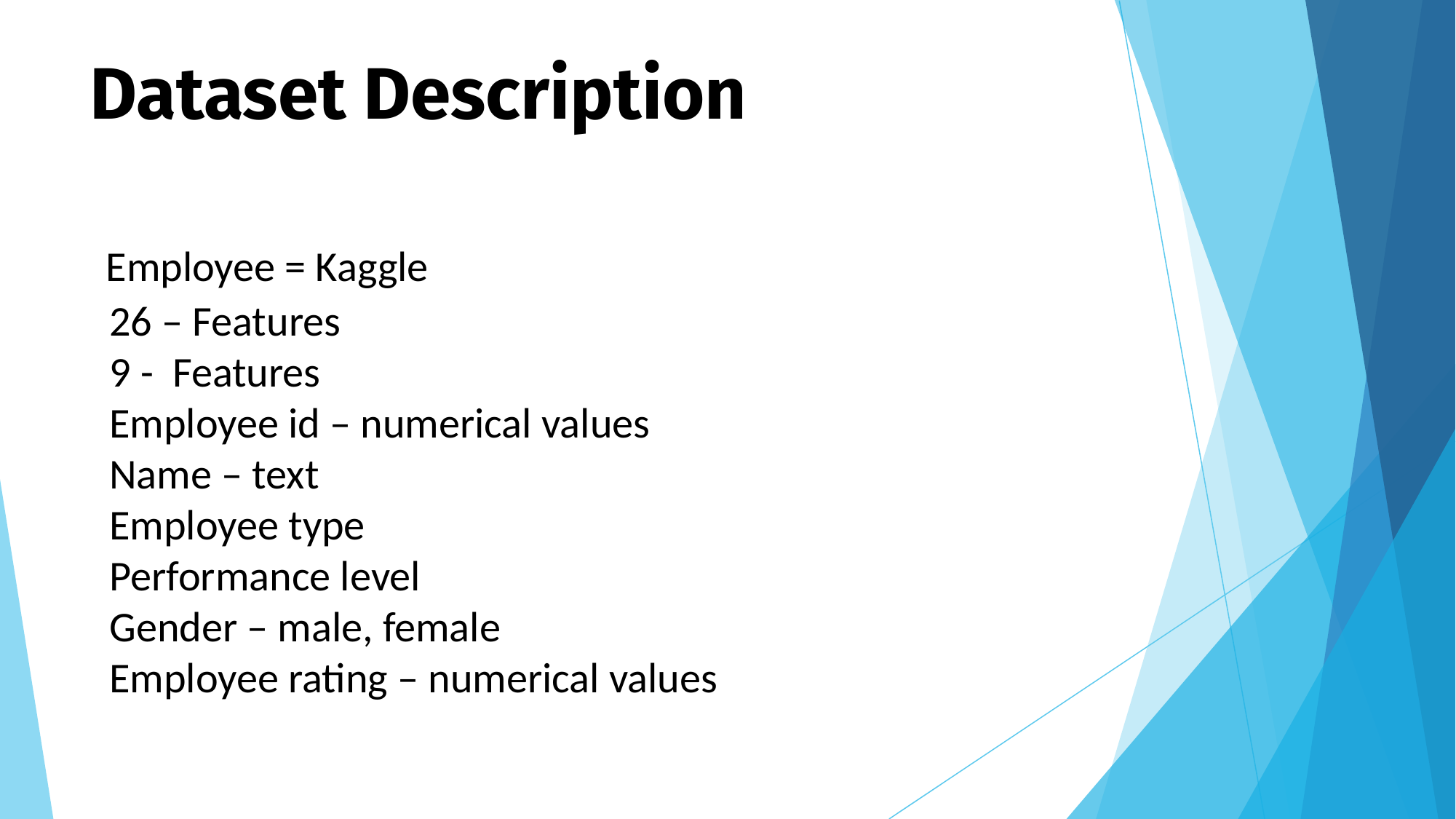

# Dataset Description Employee = Kaggle 26 – Features 9 -  Features Employee id – numerical values Name – text Employee type Performance level Gender – male, female Employee rating – numerical values